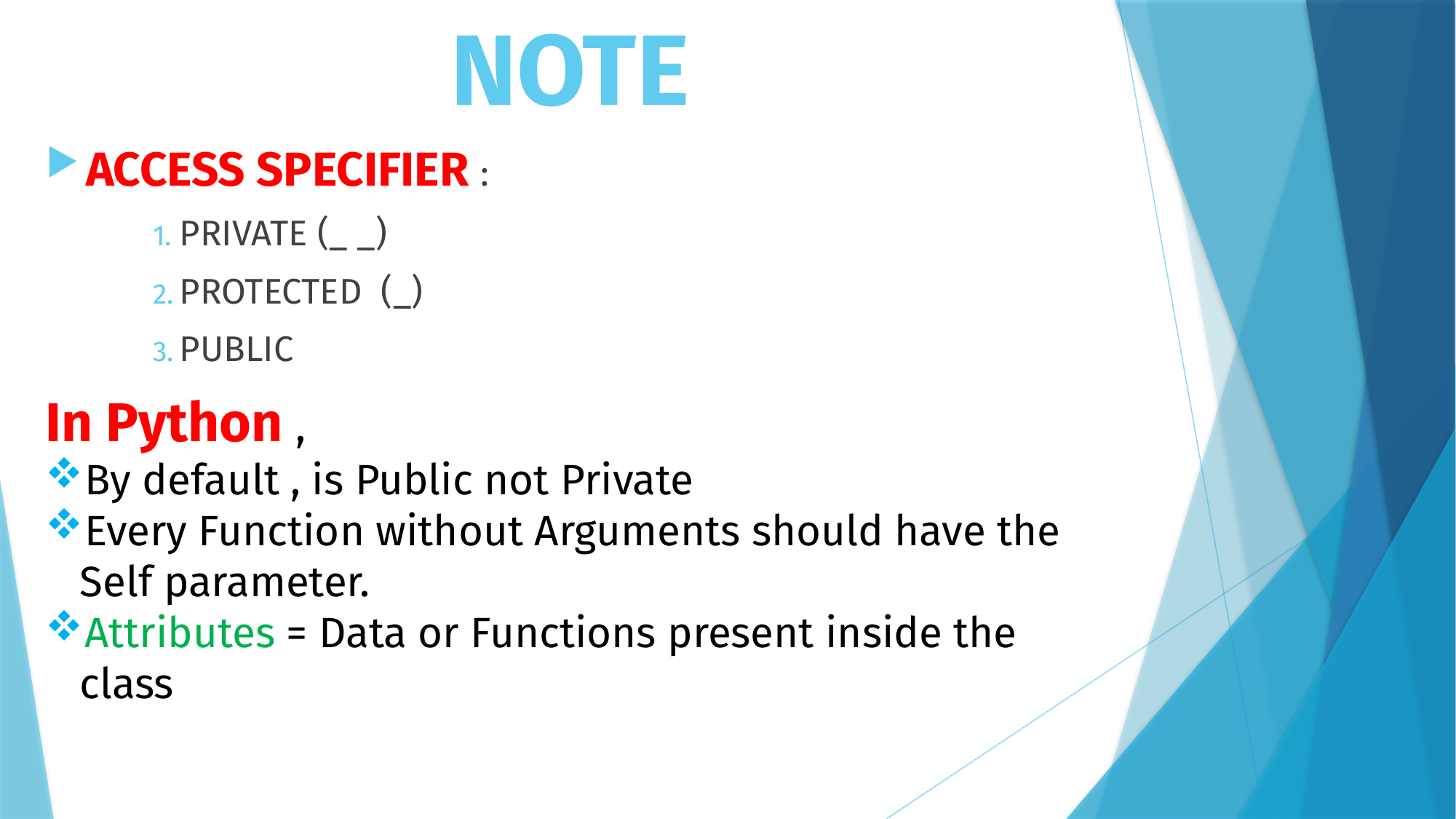

# NOTE
ACCESS SPECIFIER :
PRIVATE (_ _)
PROTECTED  (_)
PUBLIC

In Python ,
By default , is Public not Private
Every Function without Arguments should have the Self parameter.
Attributes = Data or Functions present inside the class